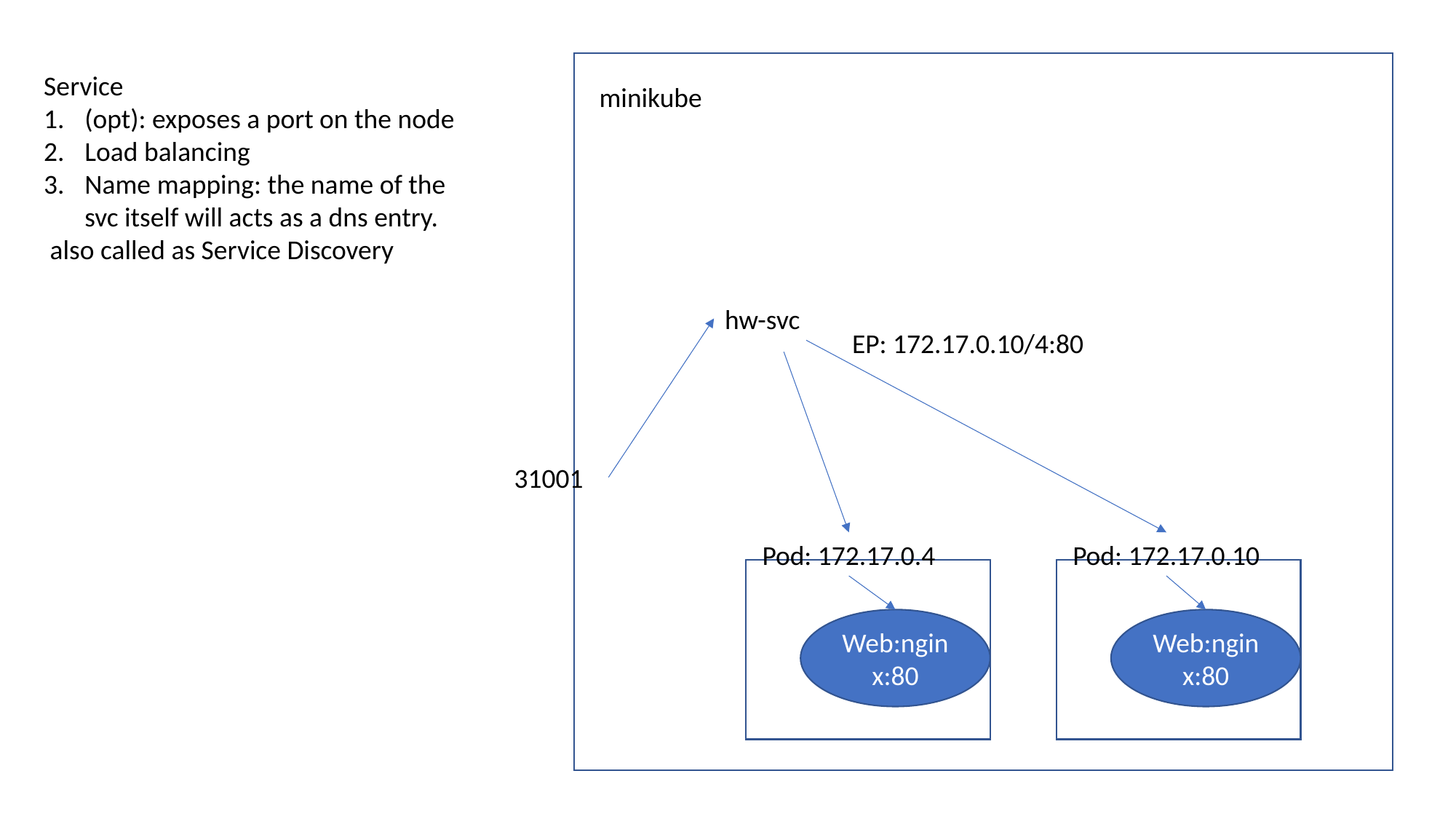

Service
(opt): exposes a port on the node
Load balancing
Name mapping: the name of the svc itself will acts as a dns entry.
 also called as Service Discovery
minikube
hw-svc
EP: 172.17.0.10/4:80
31001
Pod: 172.17.0.4
Pod: 172.17.0.10

Web:nginx:80
Web:nginx:80